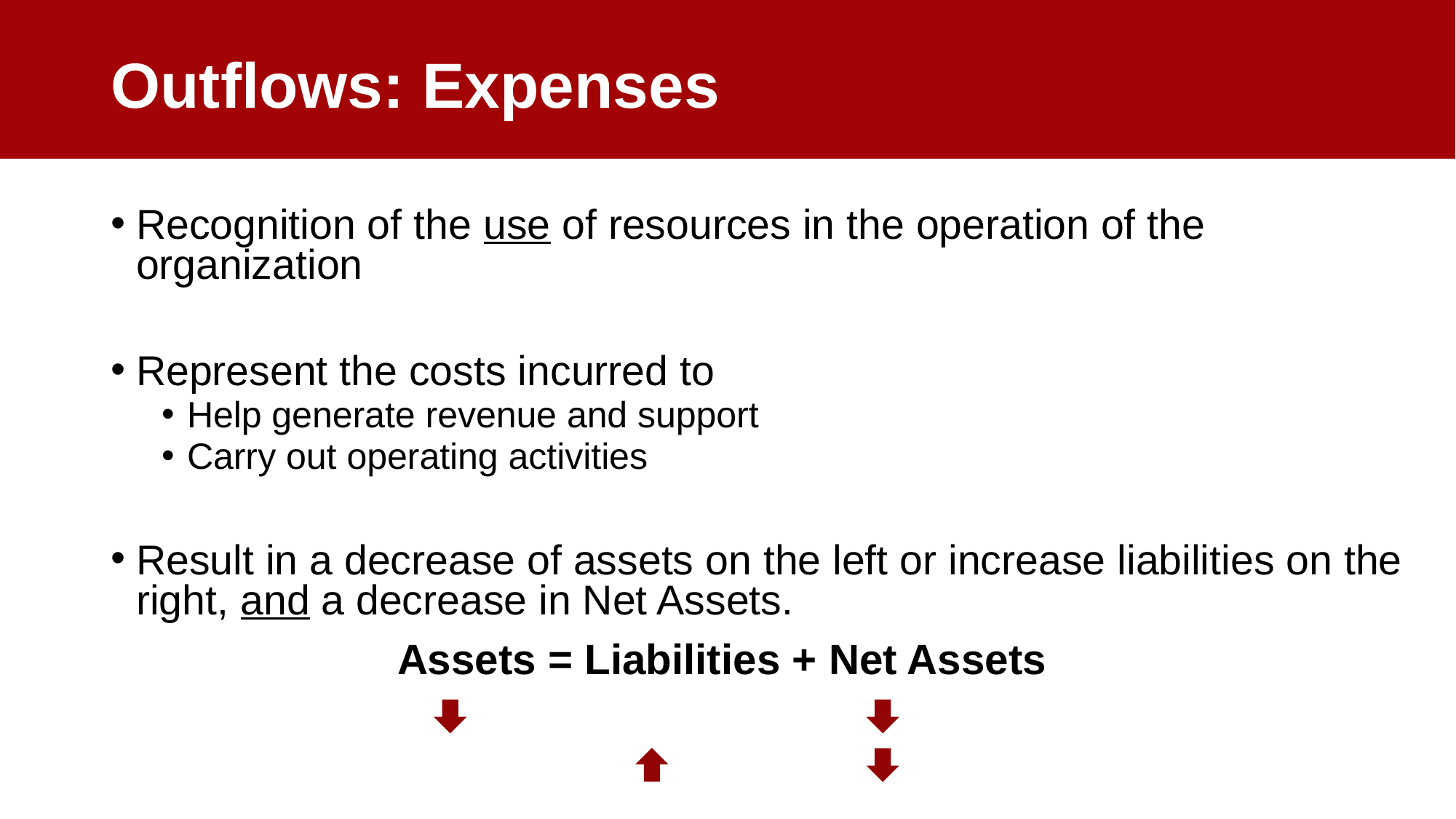

Outflows: Expenses
# Expenses
Recognition of the use of resources in the operation of the organization

Represent the costs incurred to
Help generate revenue and support
Carry out operating activities

Result in a decrease of assets on the left or increase liabilities on the right, and a decrease in Net Assets.
Assets = Liabilities + Net Assets